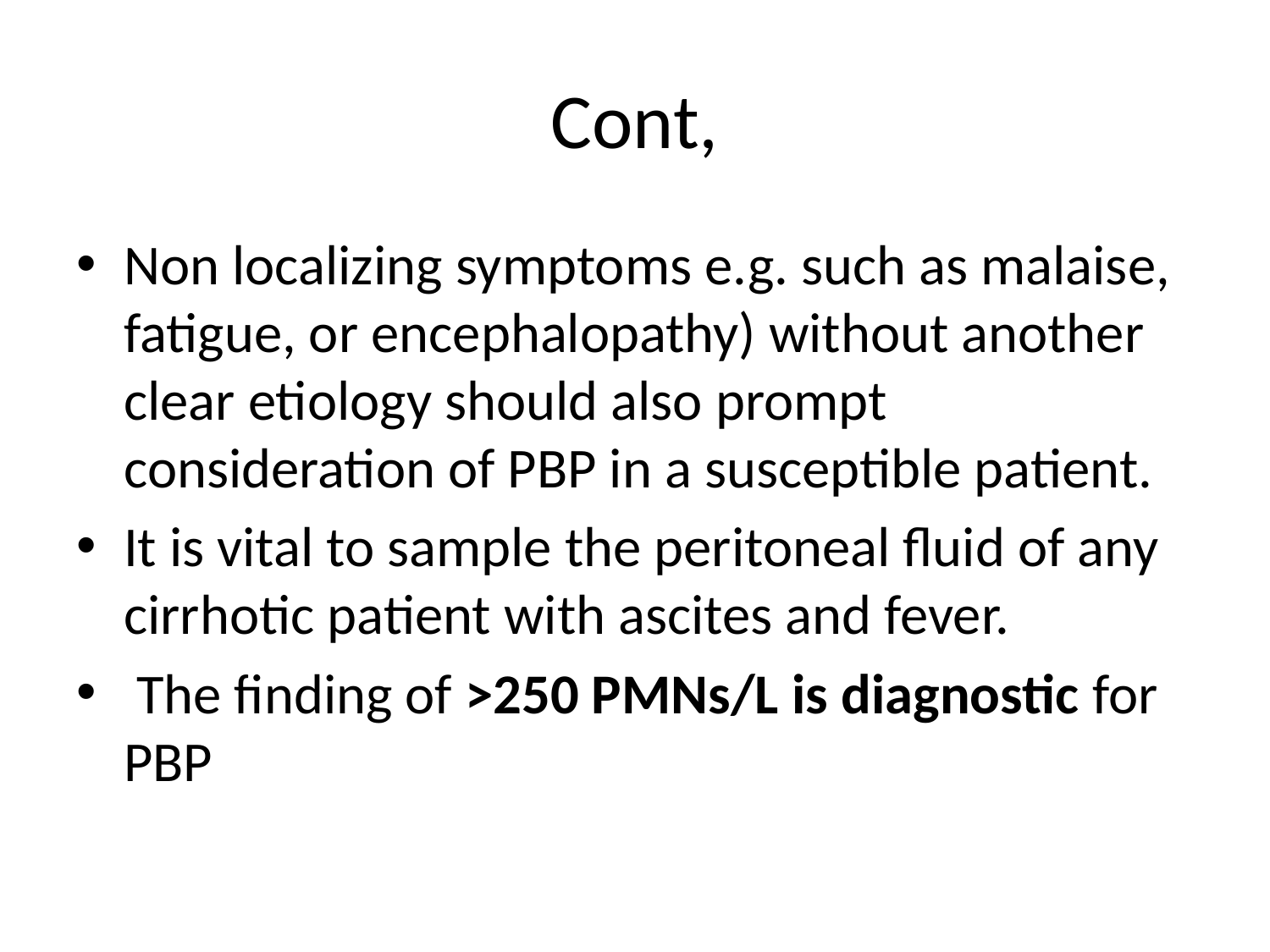

# Cont,
Non localizing symptoms e.g. such as malaise, fatigue, or encephalopathy) without another clear etiology should also prompt consideration of PBP in a susceptible patient.
It is vital to sample the peritoneal fluid of any cirrhotic patient with ascites and fever.
 The finding of >250 PMNs/L is diagnostic for PBP